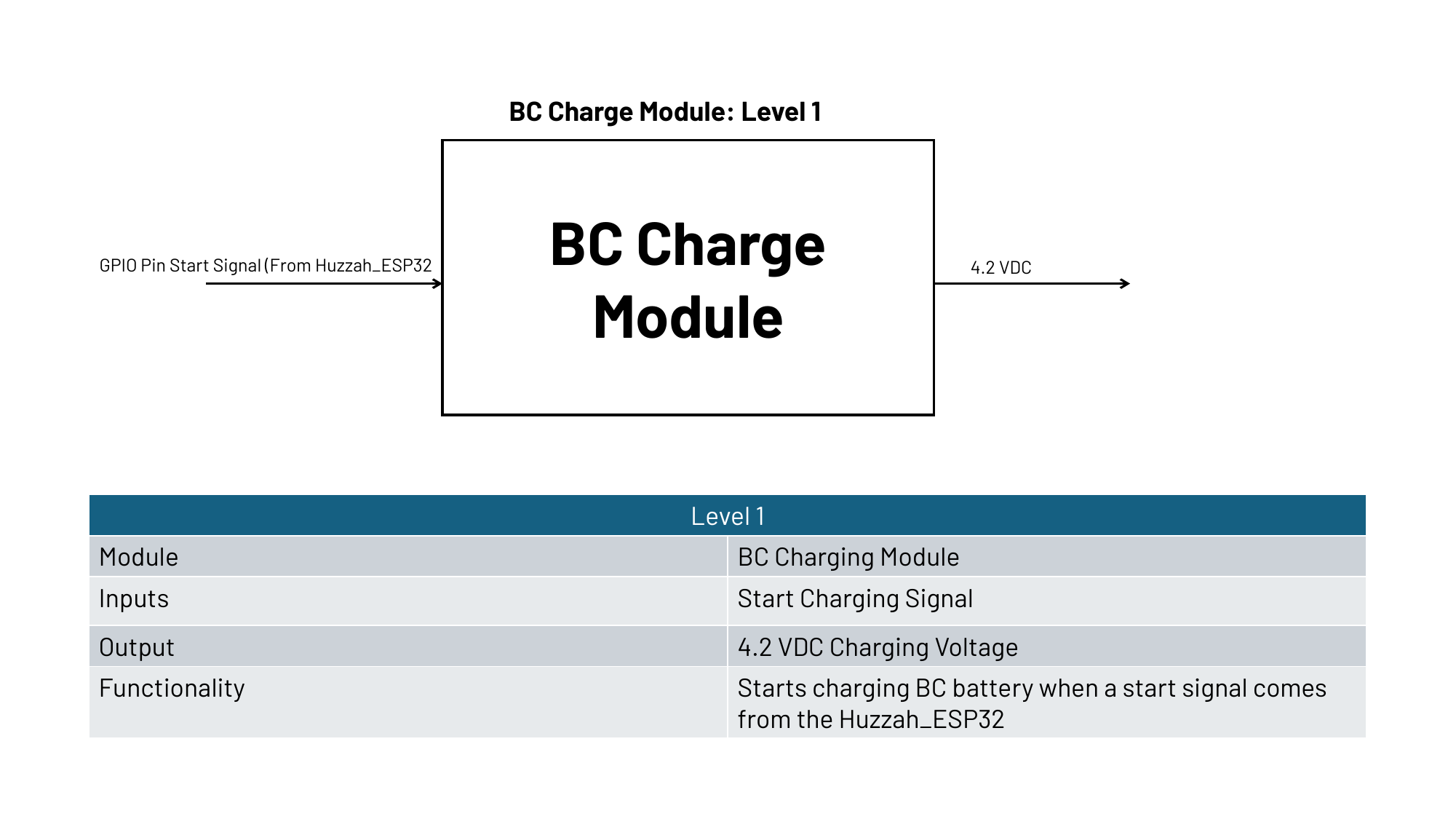

BC Charge Module: Level 1
BC Charge Module
GPIO Pin Start Signal (From Huzzah_ESP32
4.2 VDC
| Level 1 |  |
| --- | --- |
| Module | BC Charging Module |
| Inputs | Start Charging Signal |
| Output | 4.2 VDC Charging Voltage |
| Functionality | Starts charging BC battery when a start signal comes from the Huzzah\_ESP32 |